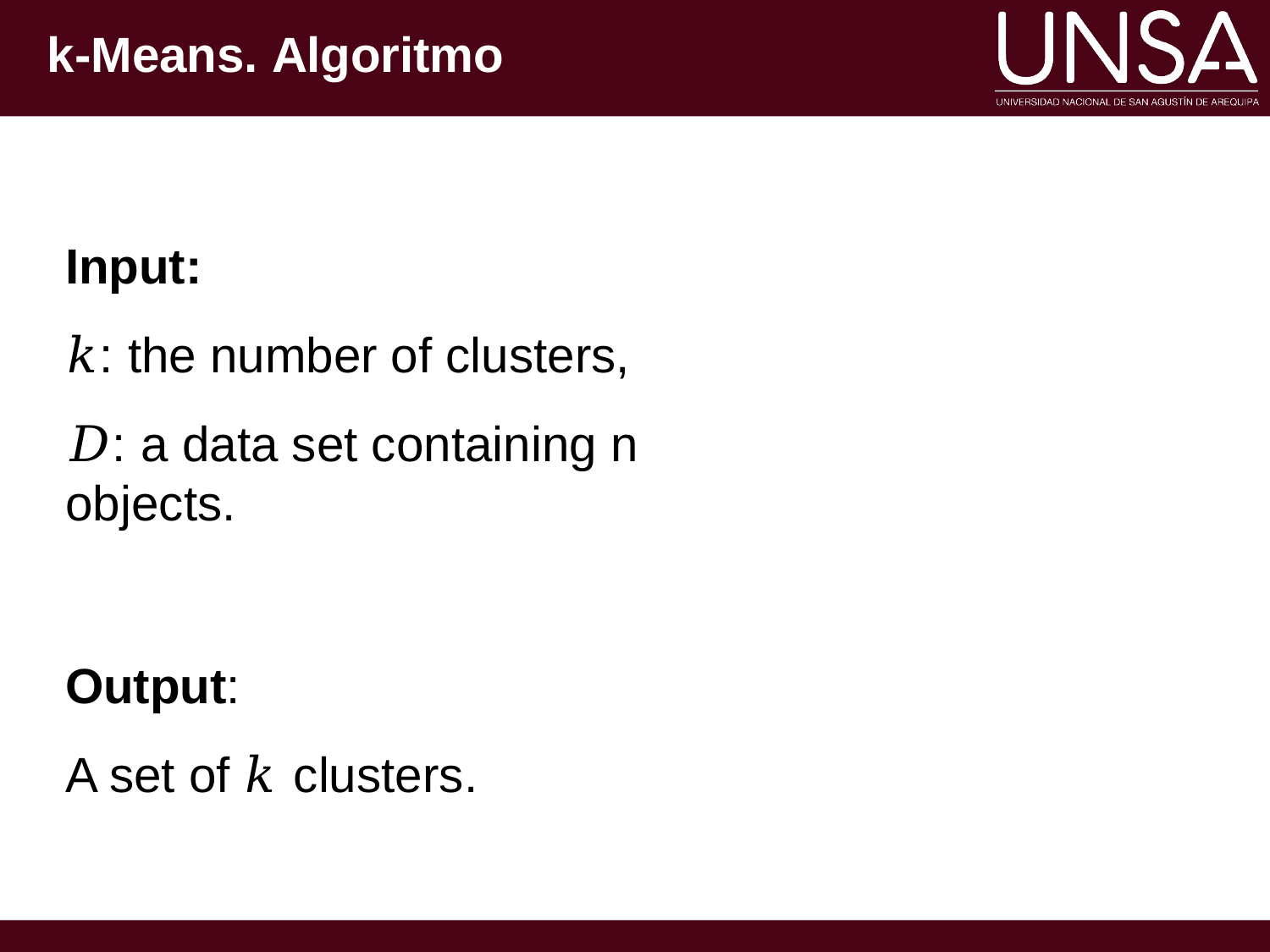

# k-Means. Algoritmo
Input:
𝑘: the number of clusters,
𝐷: a data set containing n objects.

Output:
A set of 𝑘 clusters.